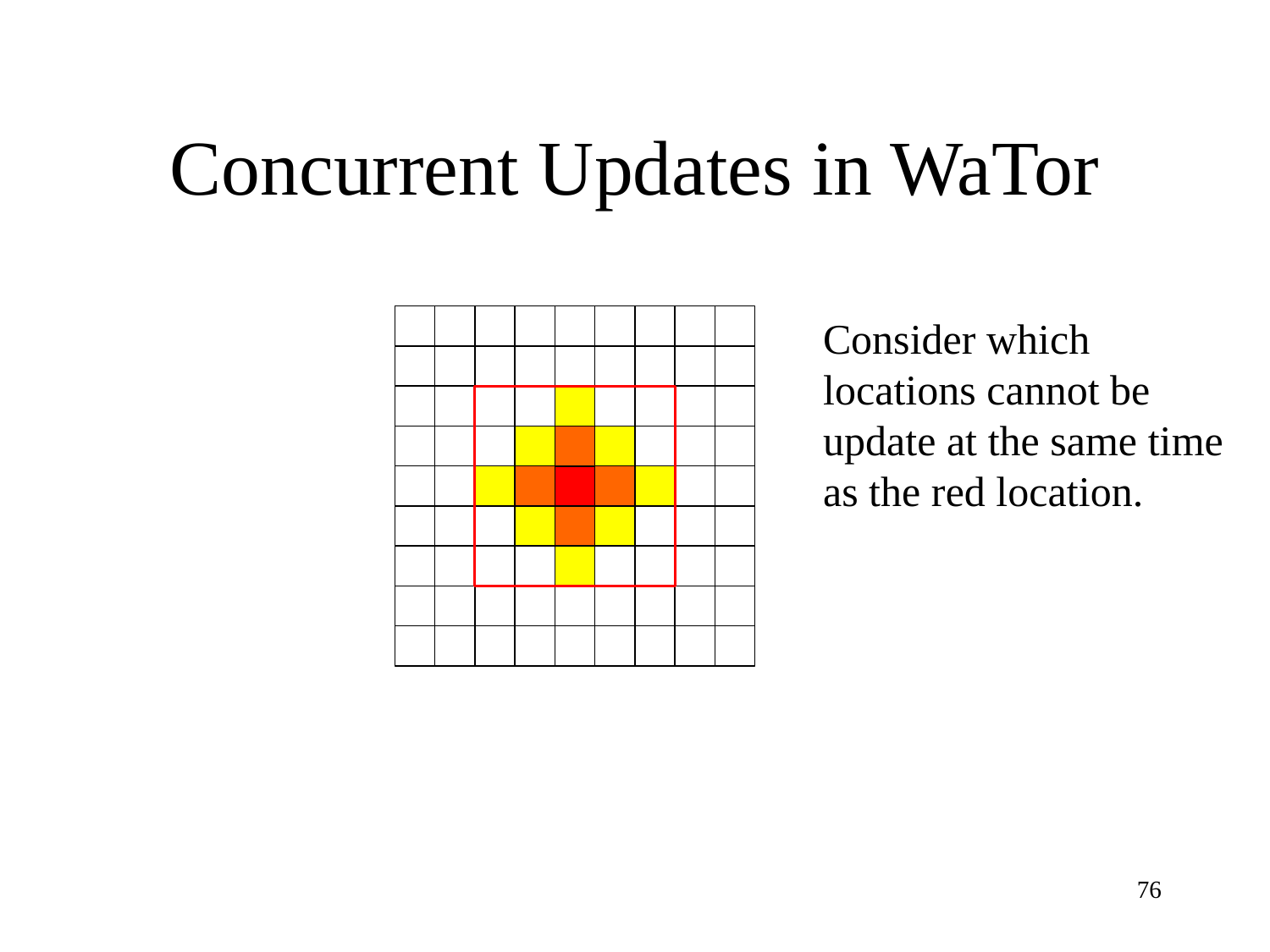

# Concurrent Updates in WaTor

Consider which locations cannot be update at the same time as the red location.

76